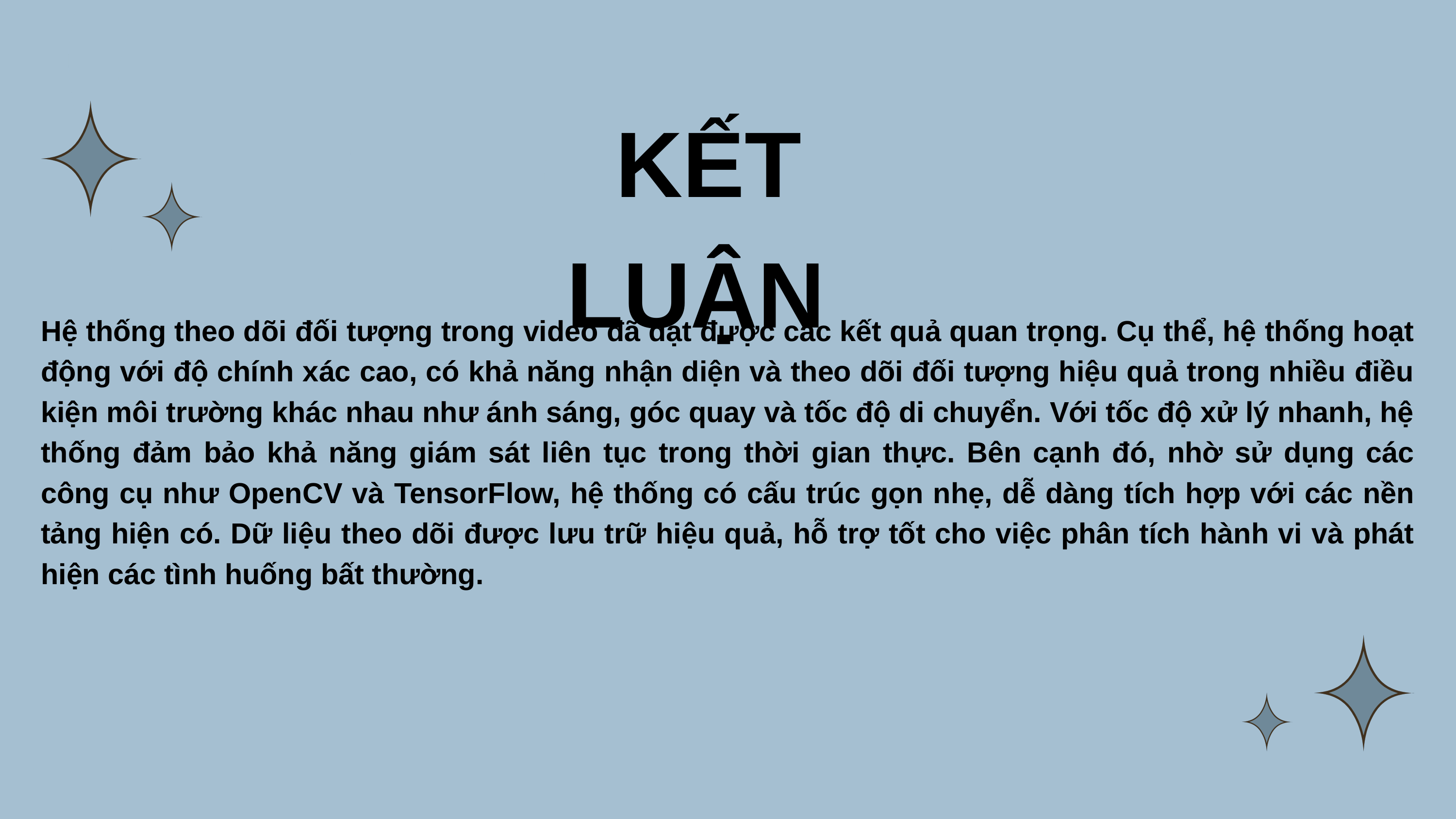

KẾT LUẬN

Hệ thống theo dõi đối tượng trong video đã đạt được các kết quả quan trọng. Cụ thể, hệ thống hoạt động với độ chính xác cao, có khả năng nhận diện và theo dõi đối tượng hiệu quả trong nhiều điều kiện môi trường khác nhau như ánh sáng, góc quay và tốc độ di chuyển. Với tốc độ xử lý nhanh, hệ thống đảm bảo khả năng giám sát liên tục trong thời gian thực. Bên cạnh đó, nhờ sử dụng các công cụ như OpenCV và TensorFlow, hệ thống có cấu trúc gọn nhẹ, dễ dàng tích hợp với các nền tảng hiện có. Dữ liệu theo dõi được lưu trữ hiệu quả, hỗ trợ tốt cho việc phân tích hành vi và phát hiện các tình huống bất thường.